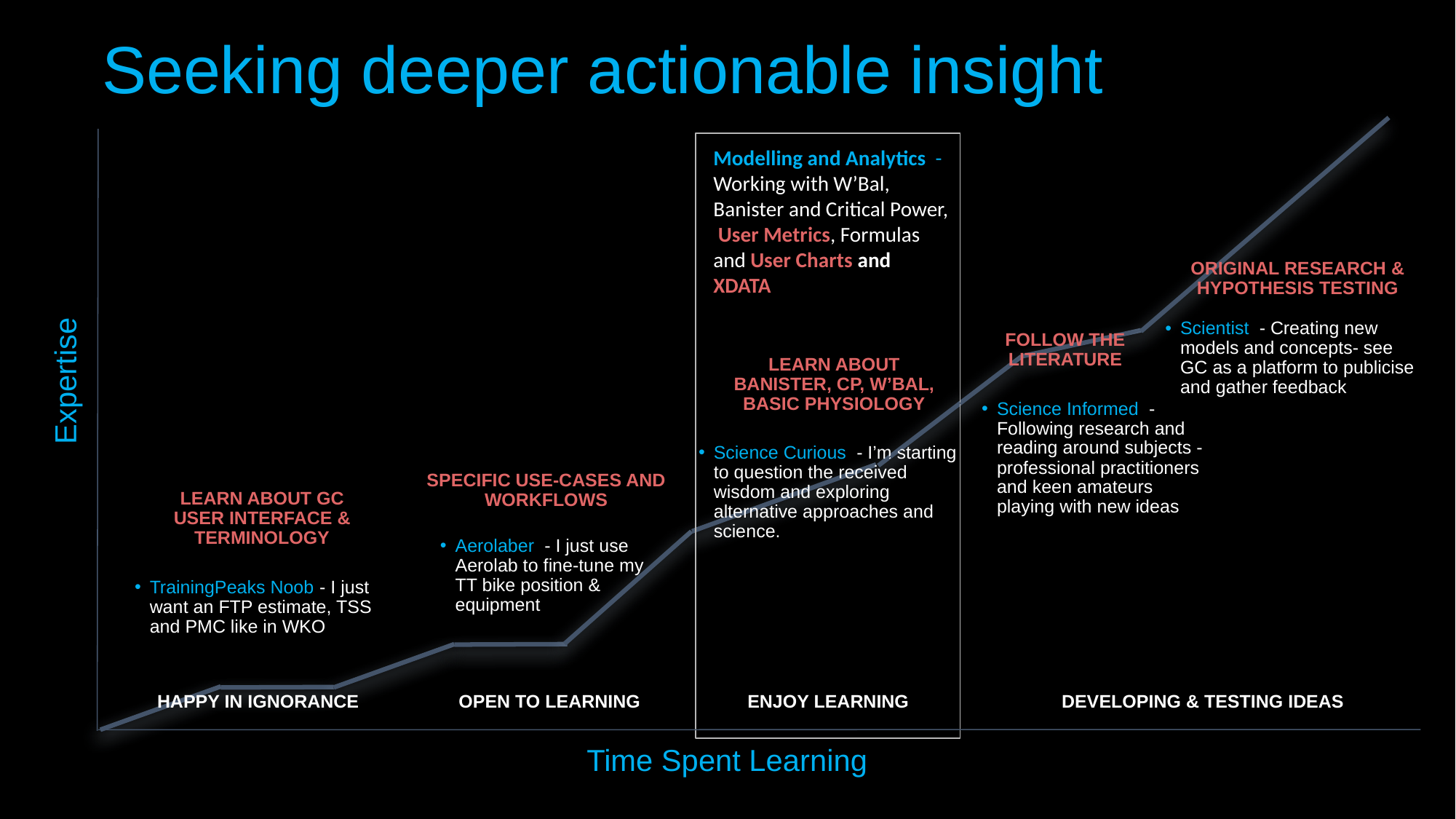

# Seeking deeper actionable insight

Modelling and Analytics  - Working with W’Bal, Banister and Critical Power,  User Metrics, Formulas and User Charts and XDATA
ORIGINAL RESEARCH & HYPOTHESIS TESTING
Scientist  - Creating new models and concepts- see GC as a platform to publicise and gather feedback

FOLLOW THE LITERATURE

Expertise
LEARN ABOUT BANISTER, CP, W’BAL, BASIC PHYSIOLOGY
Science Informed  - Following research and reading around subjects - professional practitioners and keen amateurs playing with new ideas

Science Curious  - I’m starting to question the received wisdom and exploring alternative approaches and science.
SPECIFIC USE-CASES AND WORKFLOWS

LEARN ABOUT GC USER INTERFACE & TERMINOLOGY
Aerolaber  - I just use Aerolab to fine-tune my TT bike position & equipment

TrainingPeaks Noob - I just want an FTP estimate, TSS and PMC like in WKO

HAPPY IN IGNORANCE
OPEN TO LEARNING
ENJOY LEARNING
DEVELOPING & TESTING IDEAS
Time Spent Learning